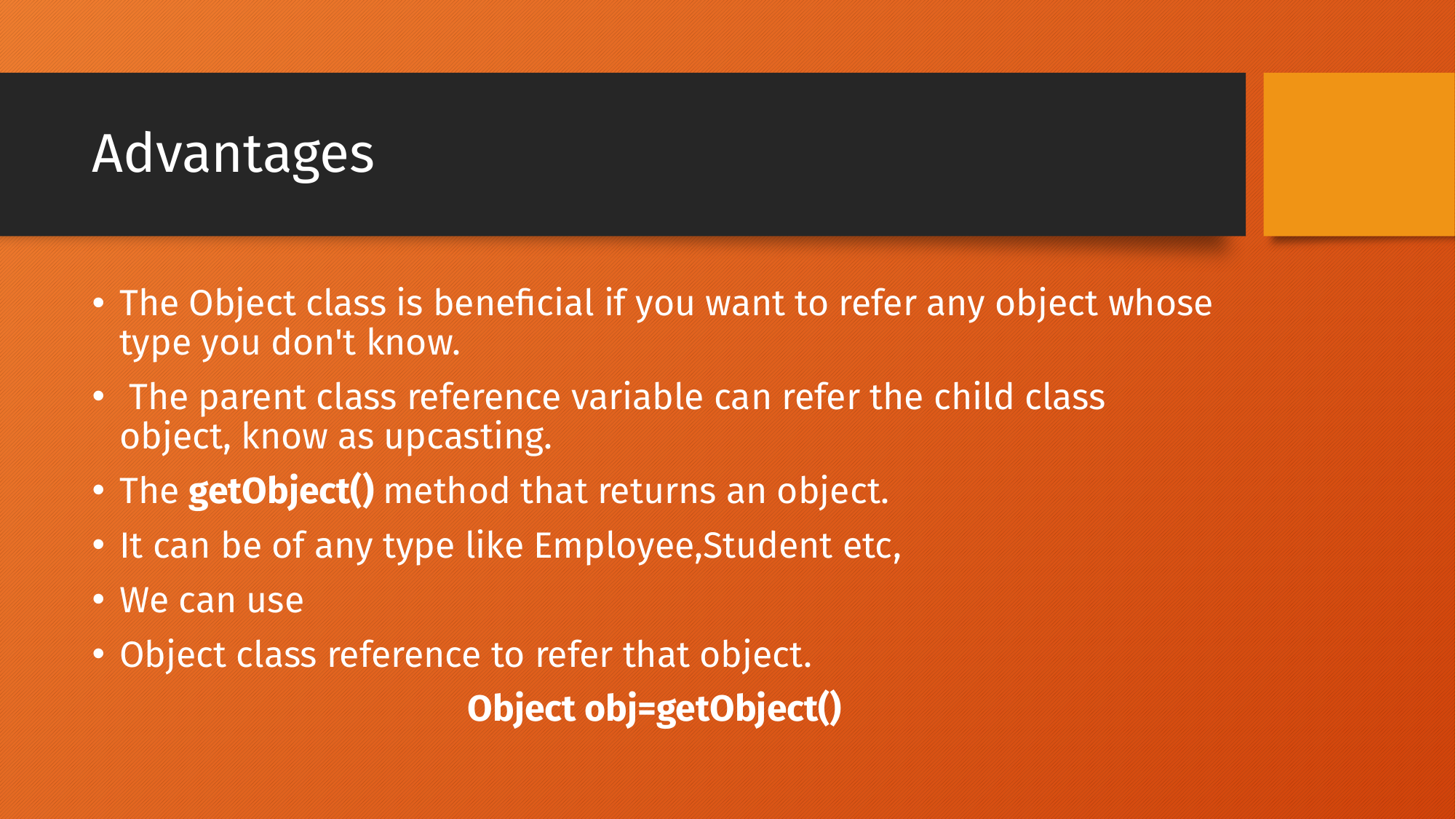

# Advantages
The Object class is beneficial if you want to refer any object whose type you don't know.
 The parent class reference variable can refer the child class object, know as upcasting.
The getObject() method that returns an object.
It can be of any type like Employee,Student etc,
We can use
Object class reference to refer that object.
Object obj=getObject()